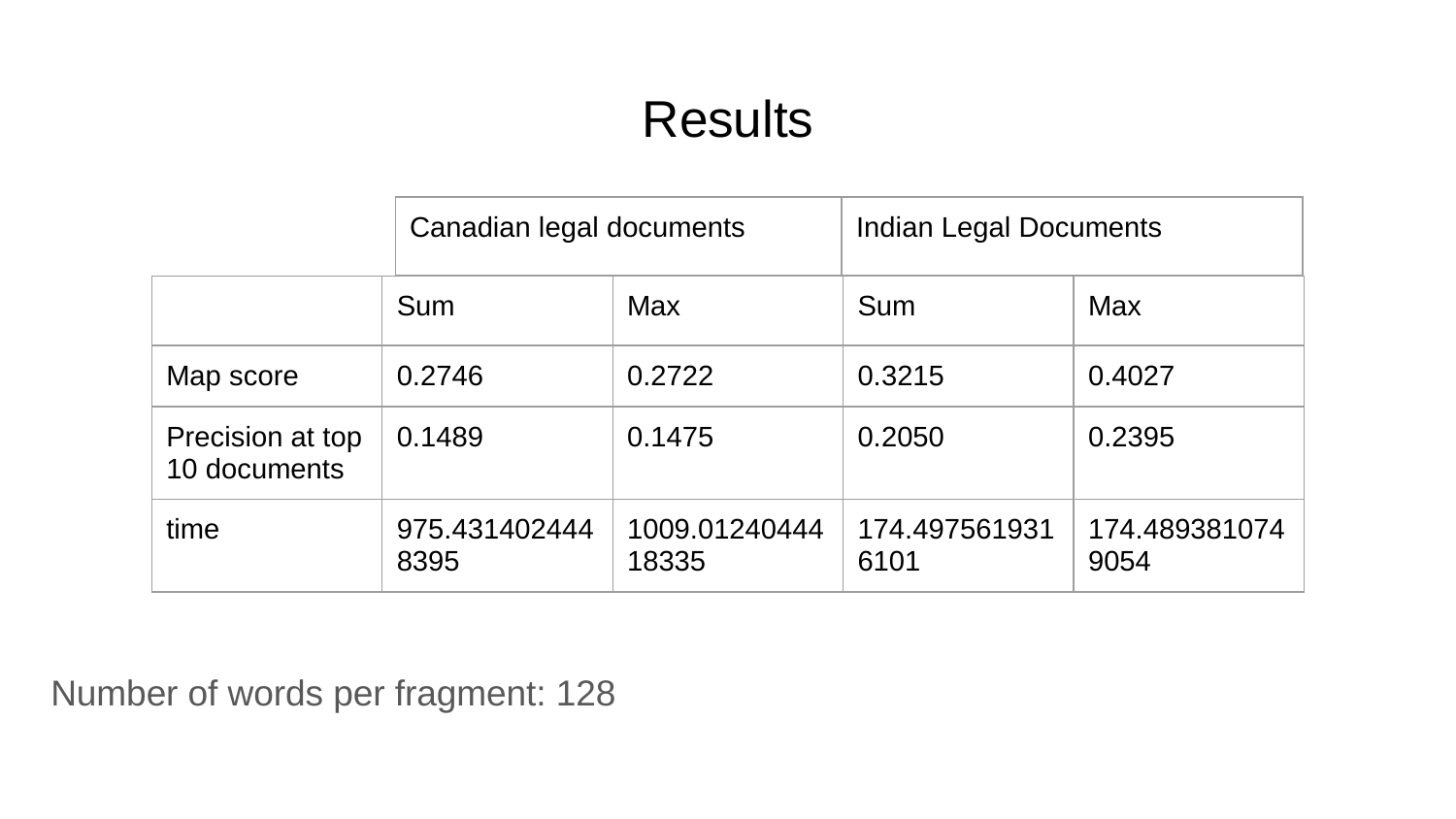

# Results
| Canadian legal documents | Indian Legal Documents |
| --- | --- |
|  | Sum | Max | Sum | Max |
| --- | --- | --- | --- | --- |
| Map score | 0.2746 | 0.2722 | 0.3215 | 0.4027 |
| Precision at top 10 documents | 0.1489 | 0.1475 | 0.2050 | 0.2395 |
| time | 975.4314024448395 | 1009.0124044418335 | 174.4975619316101 | 174.4893810749054 |
Number of words per fragment: 128